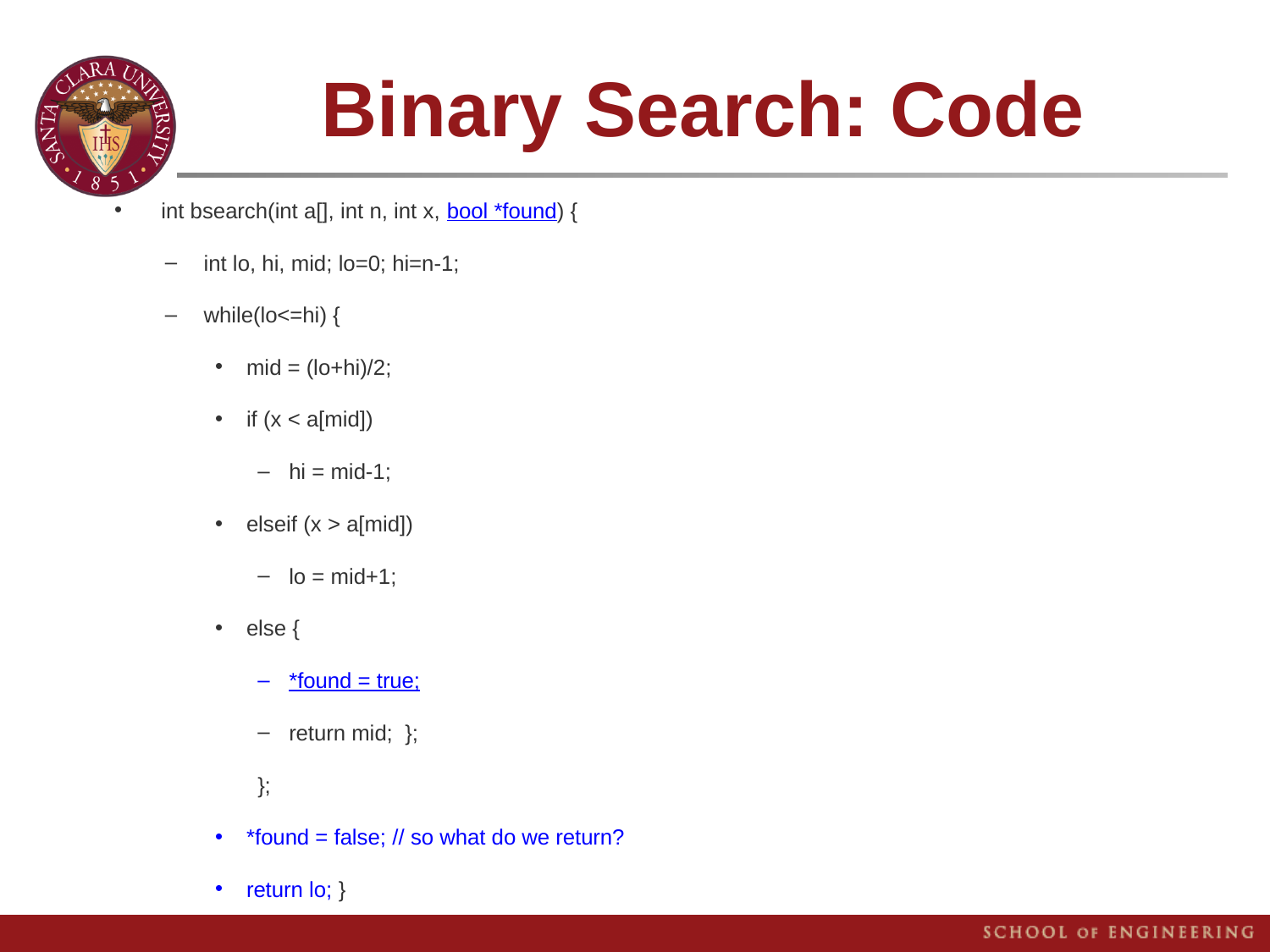

# Binary Search: Code
int bsearch(int a[], int n, int x, bool *found) {
int lo, hi, mid; lo=0; hi=n-1;
while(lo<=hi) {
mid = (lo+hi)/2;
if (x < a[mid])
hi = mid-1;
elseif (x > a[mid])
lo = mid+1;
else {
*found = true;
return mid;  };
};
*found = false; // so what do we return?
return lo; }